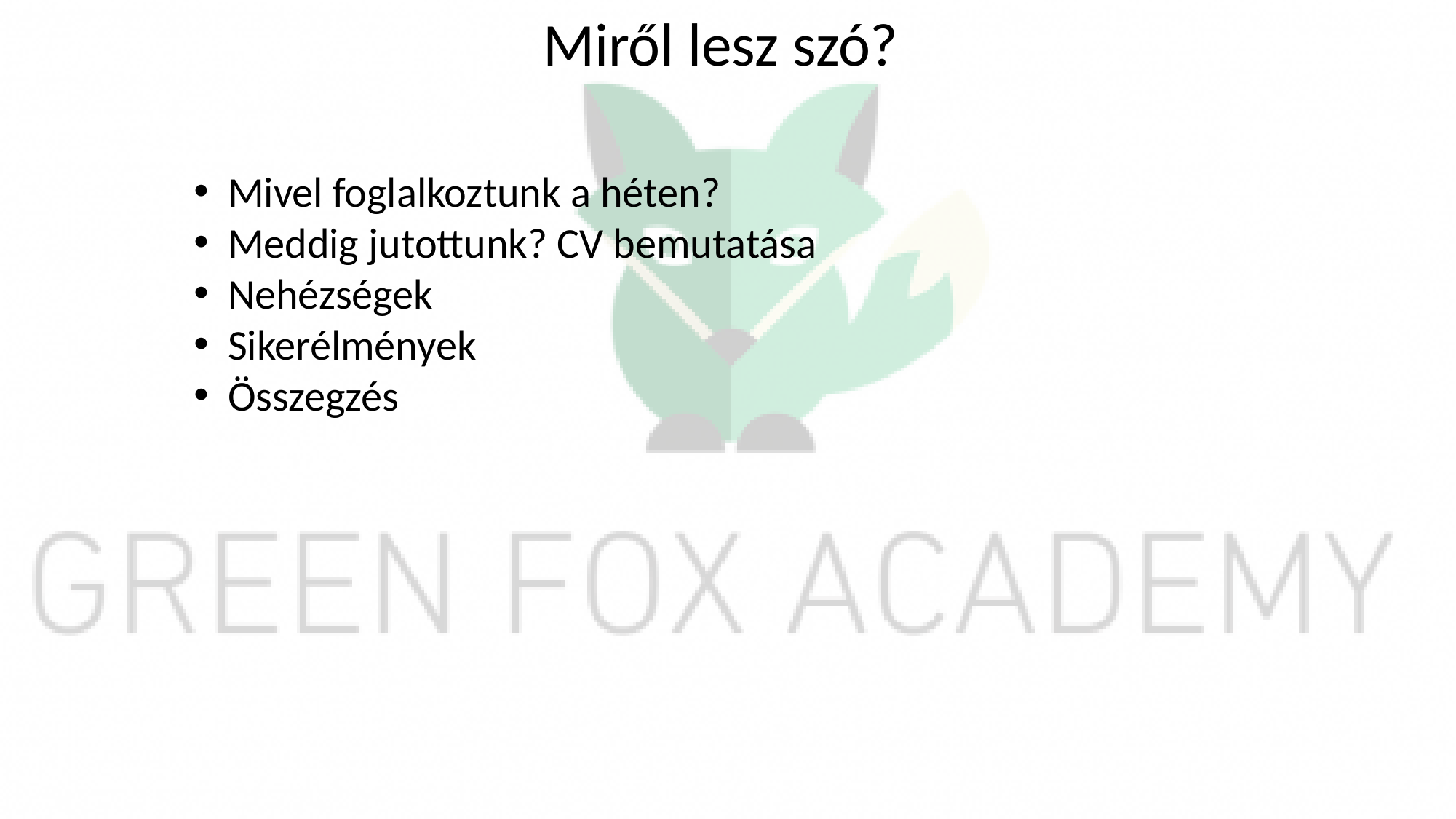

Miről lesz szó?
Mivel foglalkoztunk a héten?
Meddig jutottunk? CV bemutatása
Nehézségek
Sikerélmények
Összegzés